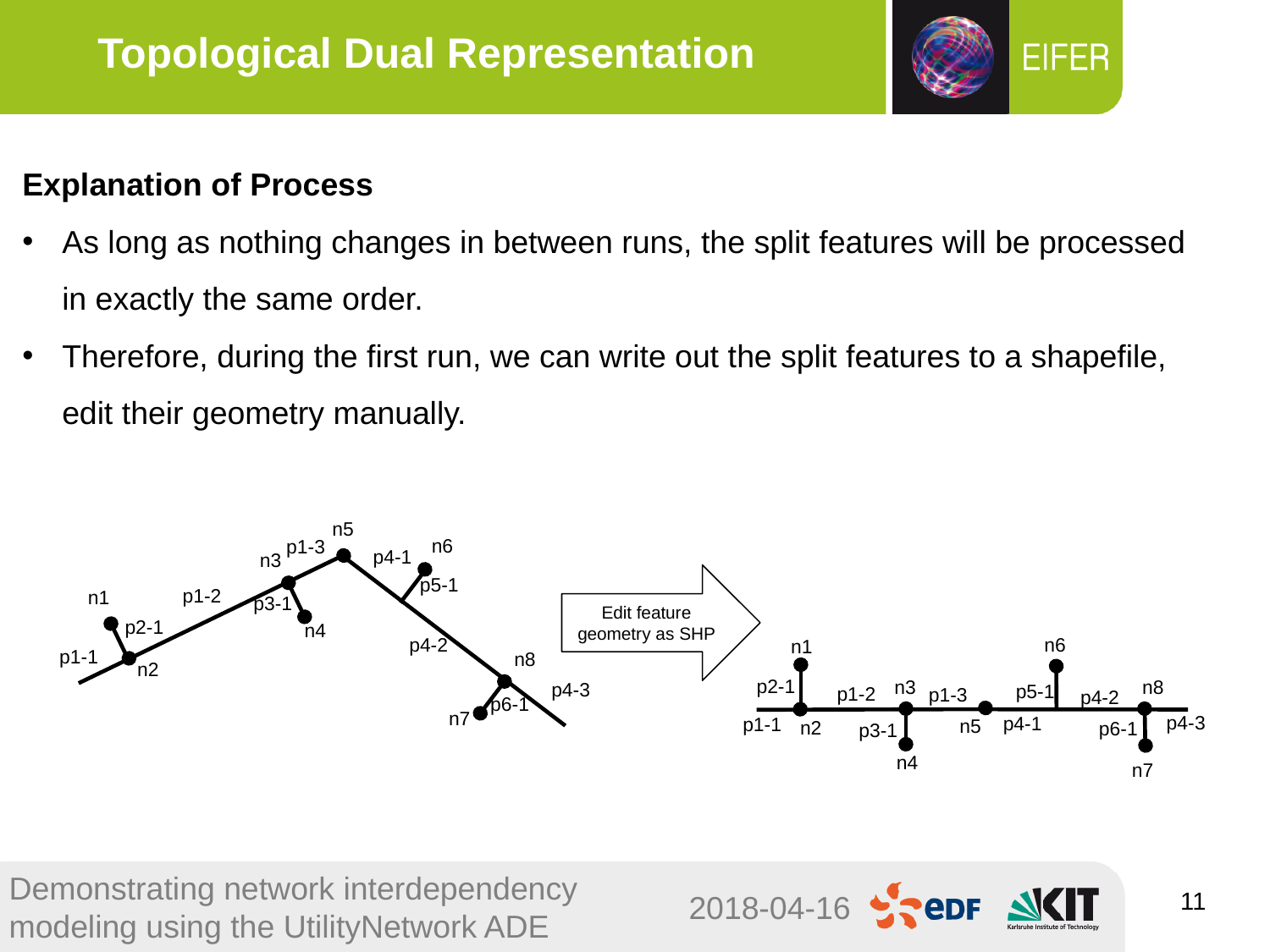

Topological Dual Representation
Explanation of Process
As long as nothing changes in between runs, the split features will be processed in exactly the same order.
Therefore, during the first run, we can write out the split features to a shapefile, edit their geometry manually.
n5
n6
p1-3
p4-1
n3

Edit feature geometry as SHP
p5-1

p1-2
n1
p3-1
p2-1

n4

p4-2
n6
n1
p1-1
n8
n2

p2-1
n8
n3
p4-3
p5-1

p1-2
p1-3
p4-2
p6-1
n7

p4-3
p4-1
p1-1

n5
n2
p6-1
p3-1

n4
n7
Demonstrating network interdependency modeling using the UtilityNetwork ADE
11
2018-04-16